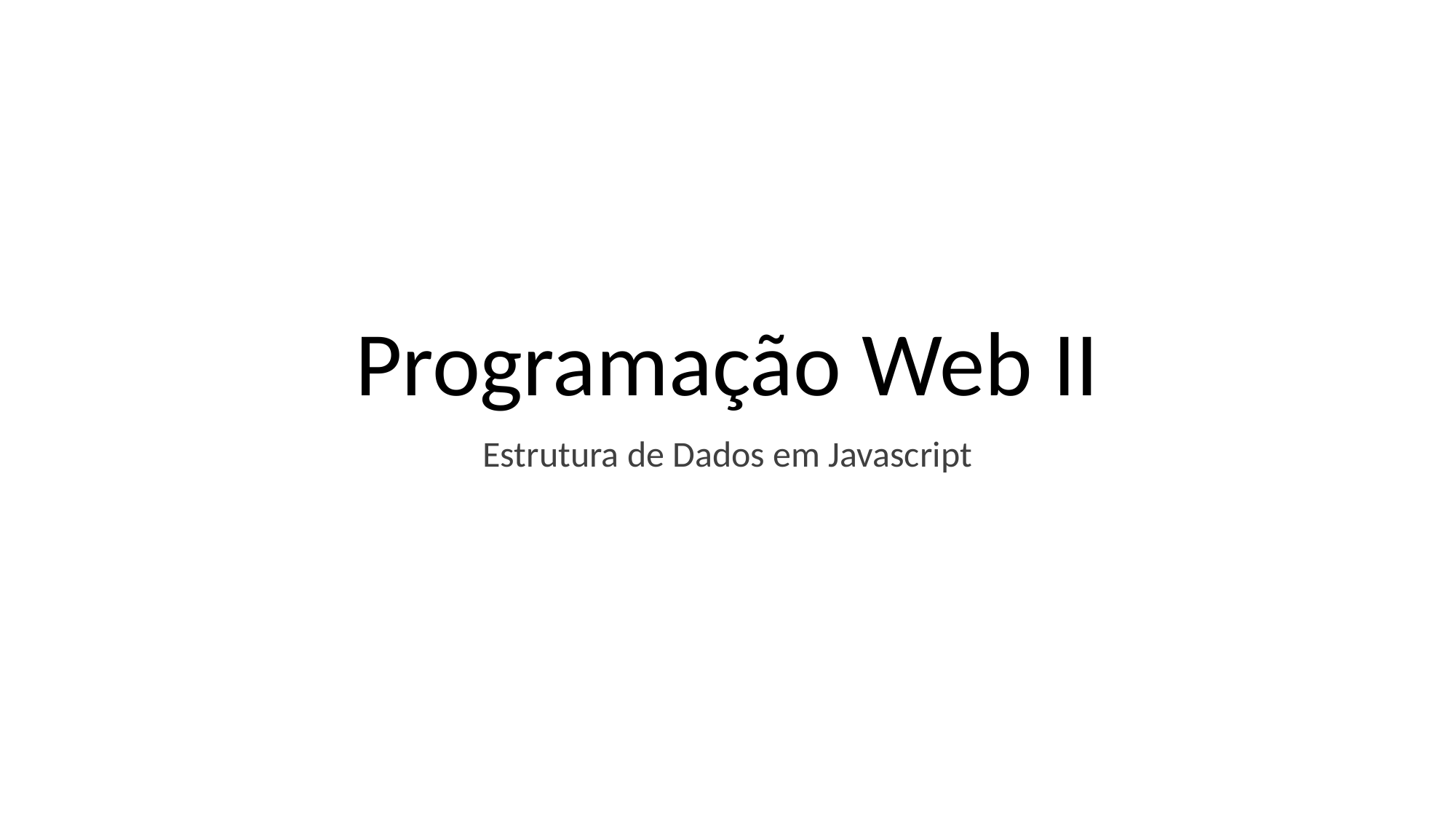

# Programação Web II
Estrutura de Dados em Javascript